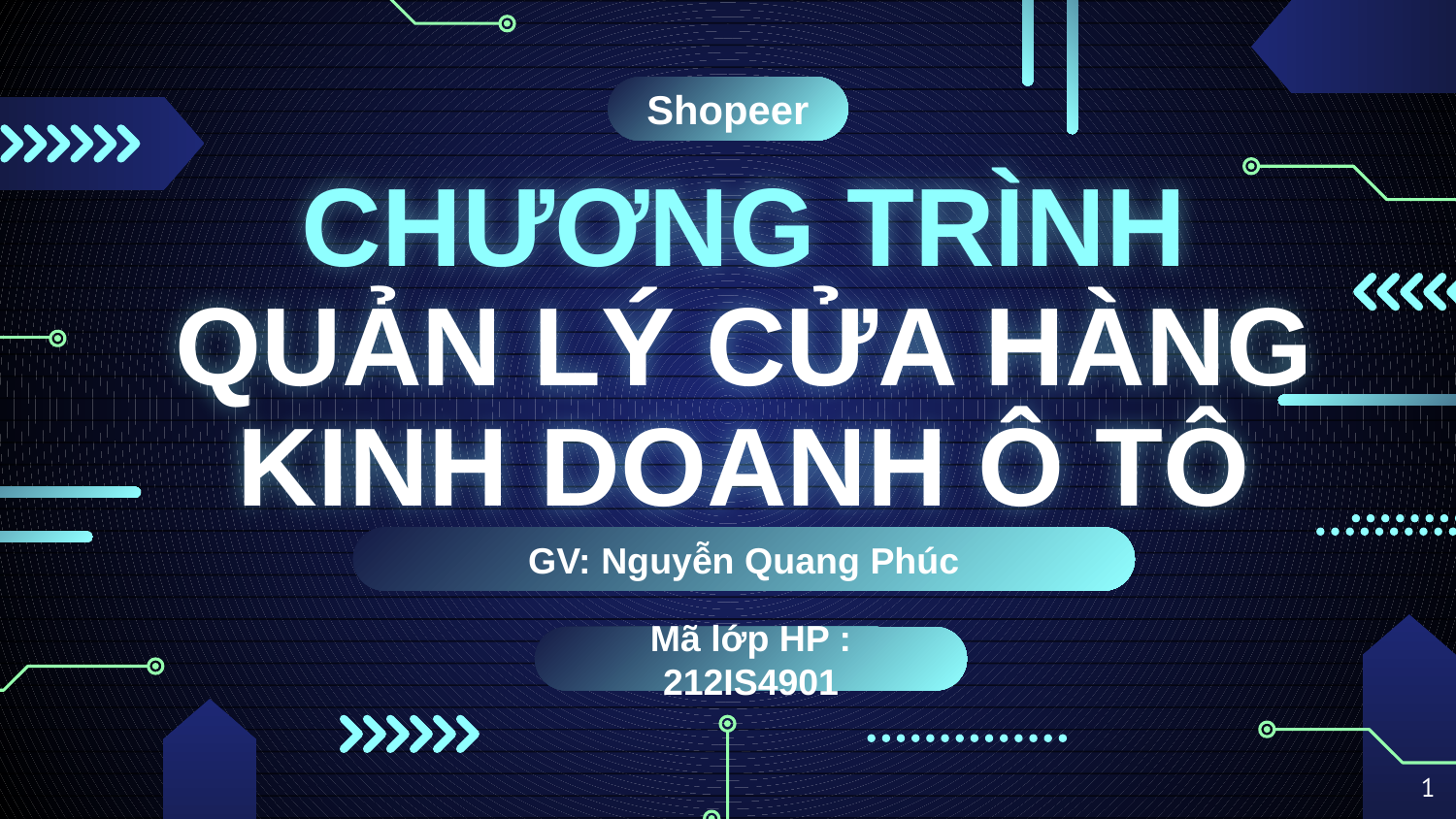

Shopeer
# CHƯƠNG TRÌNH
QUẢN LÝ CỬA HÀNG KINH DOANH Ô TÔ
GV: Nguyễn Quang Phúc
Mã lớp HP : 212IS4901

1